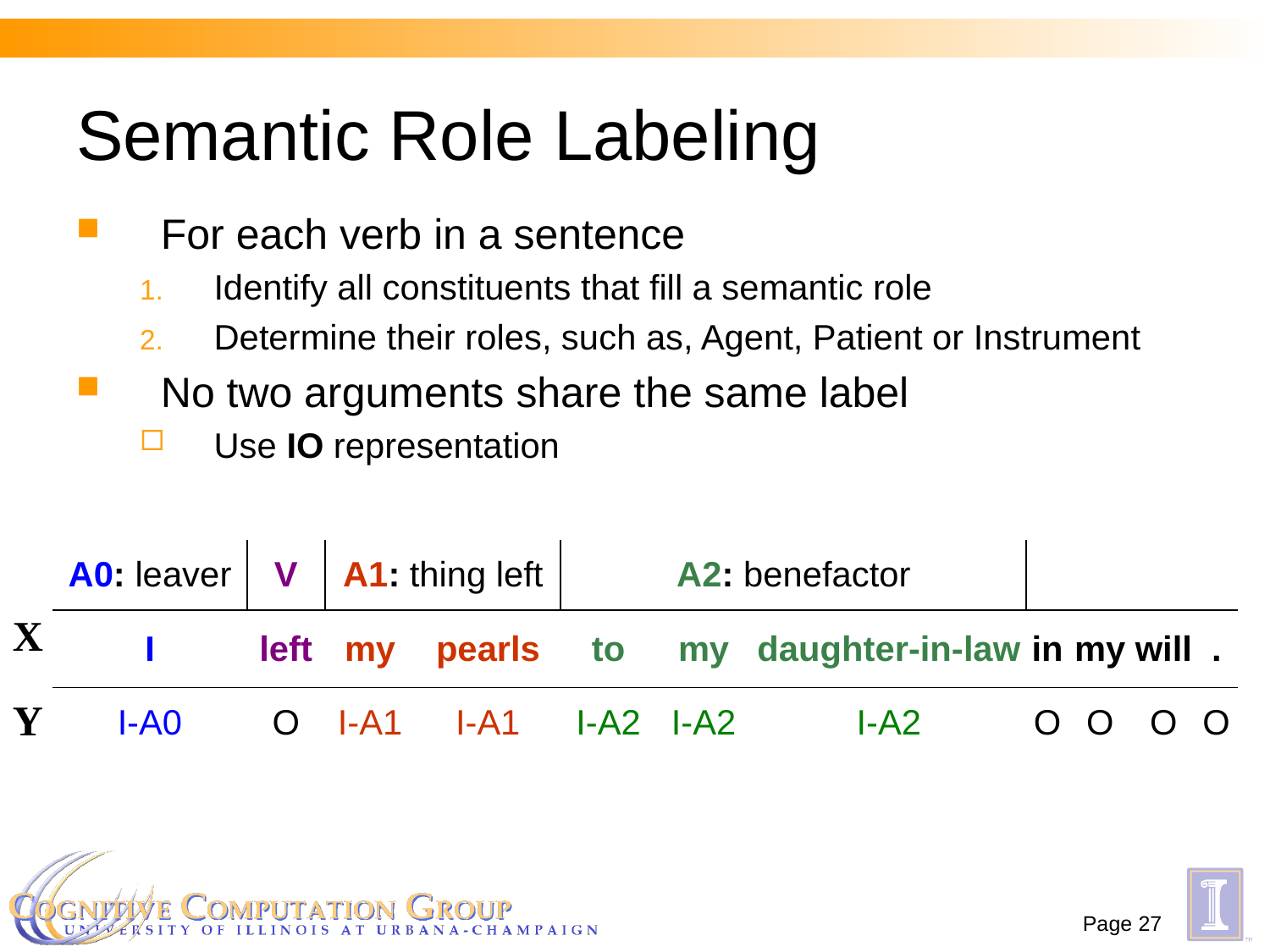

# Semantic Role Labeling
For each verb in a sentence
Identify all constituents that fill a semantic role
Determine their roles, such as, Agent, Patient or Instrument
No two arguments share the same label
Use IO representation
| A0: leaver | V | A1: thing left |  | A2: benefactor |  |  |  |  |  |  |
| --- | --- | --- | --- | --- | --- | --- | --- | --- | --- | --- |
| I | left | my | pearls | to | my | daughter-in-law | in | my | will | . |
| I-A0 | O | I-A1 | I-A1 | I-A2 | I-A2 | I-A2 | O | O | O | O |
X
Y
Page 27